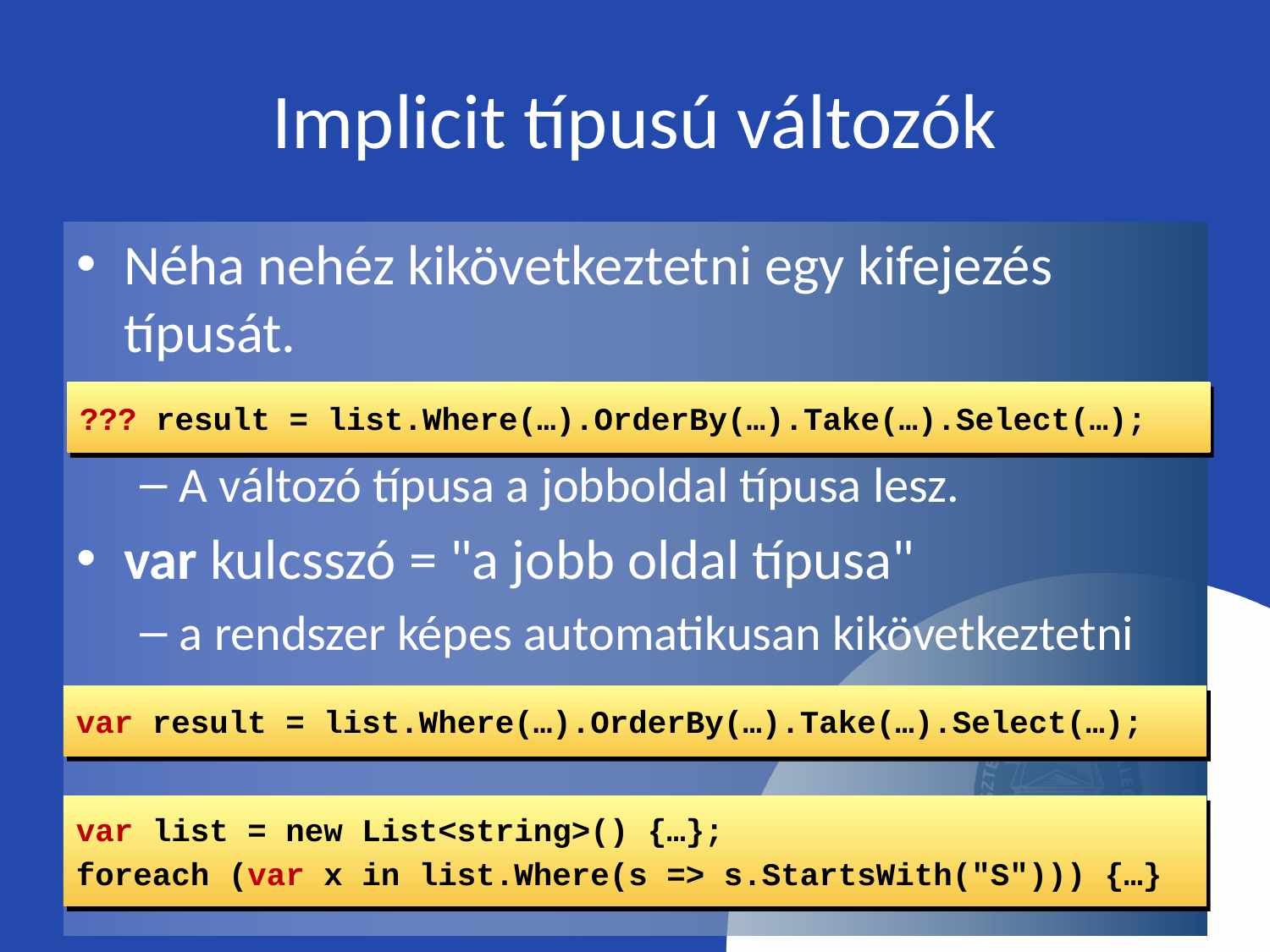

# Implicit típusú változók
Néha nehéz kikövetkeztetni egy kifejezés típusát.

A változó típusa a jobboldal típusa lesz.
var kulcsszó = "a jobb oldal típusa"
a rendszer képes automatikusan kikövetkeztetni
??? result = list.Where(…).OrderBy(…).Take(…).Select(…);
var result = list.Where(…).OrderBy(…).Take(…).Select(…);
var list = new List<string>() {…};
foreach (var x in list.Where(s => s.StartsWith("S"))) {…}